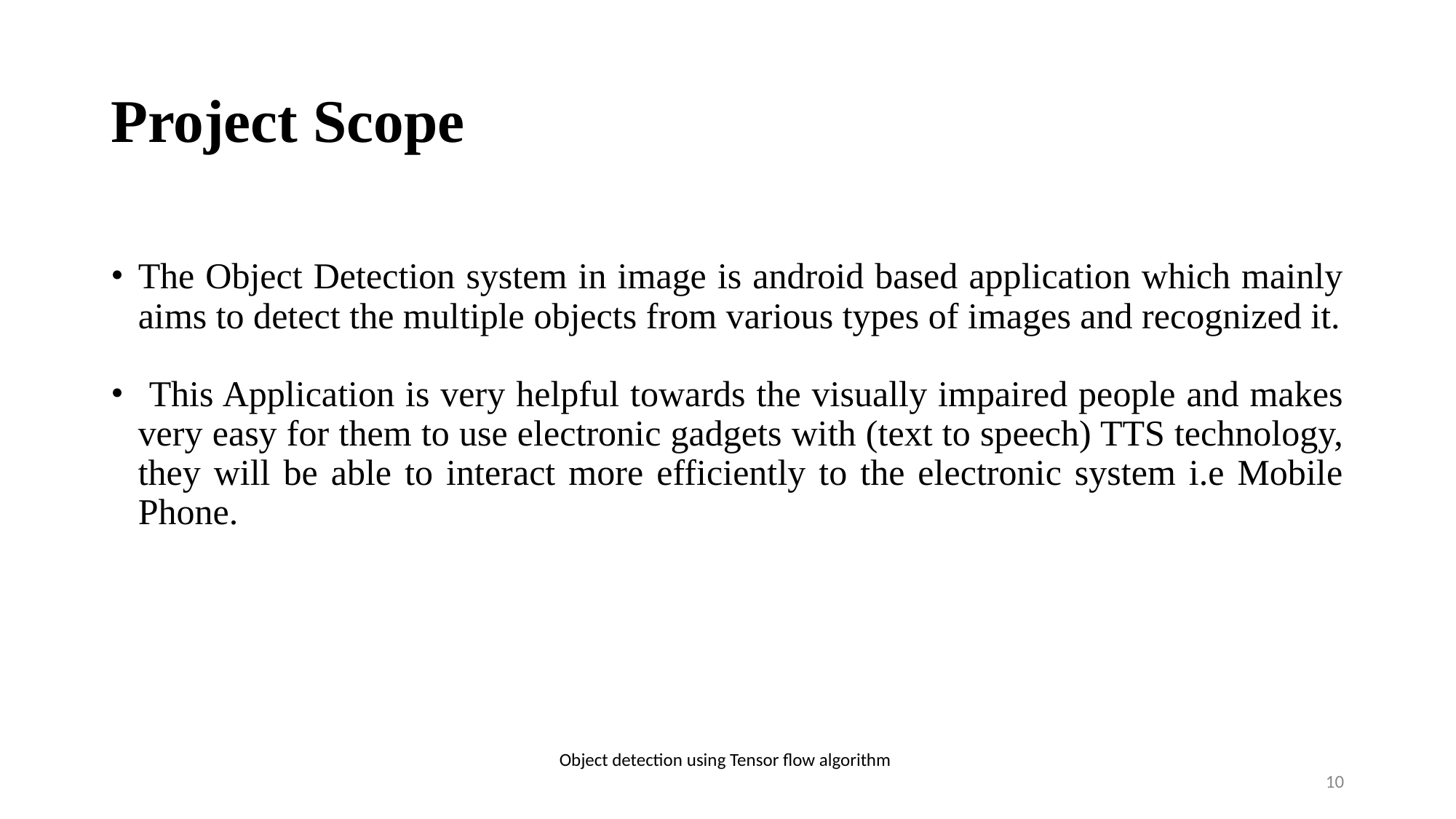

# Project Scope

The Object Detection system in image is android based application which mainly aims to detect the multiple objects from various types of images and recognized it.

 This Application is very helpful towards the visually impaired people and makes very easy for them to use electronic gadgets with (text to speech) TTS technology, they will be able to interact more efficiently to the electronic system i.e Mobile Phone.
Object detection using Tensor flow algorithm

10